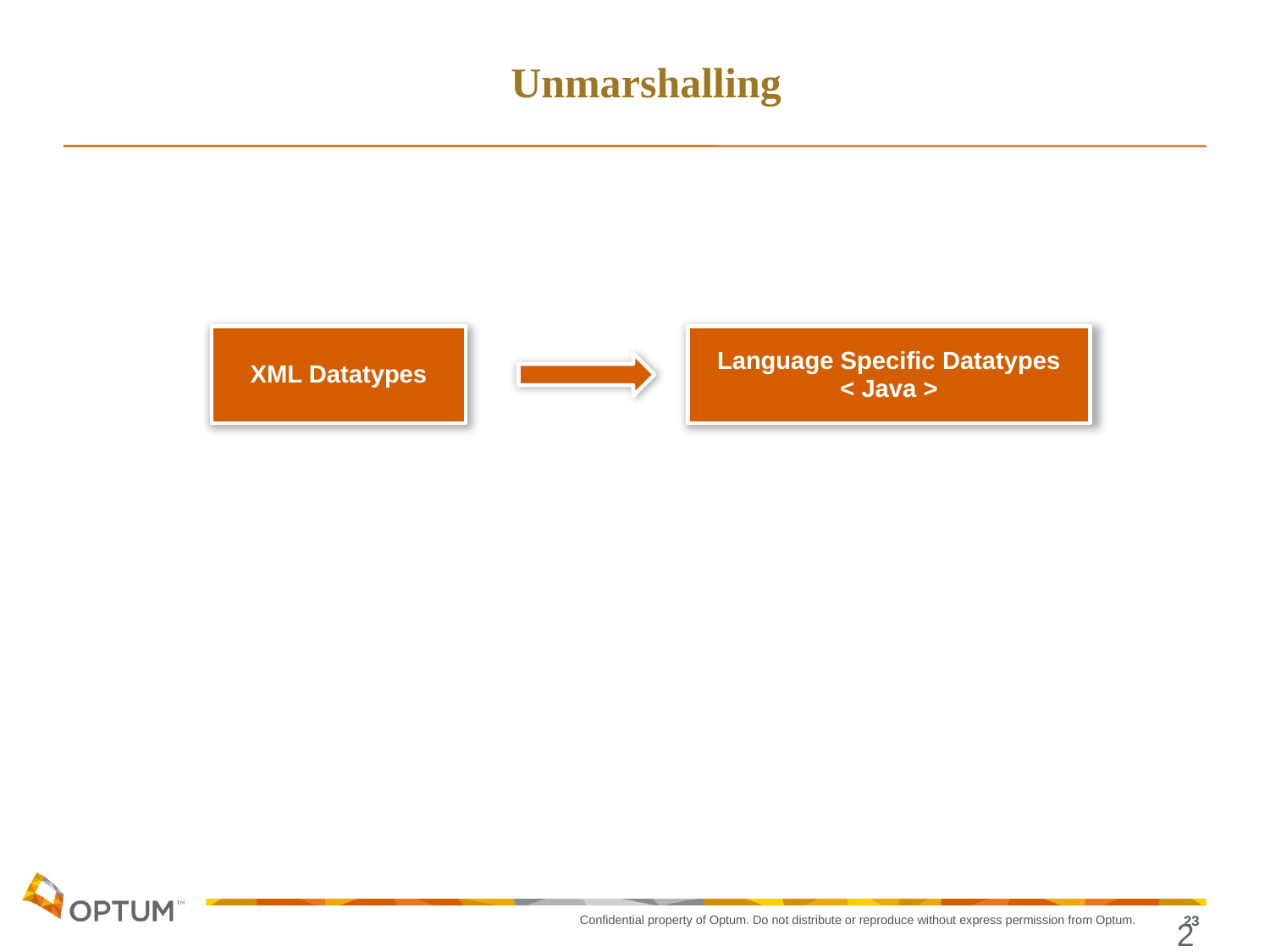

# Unmarshalling
XML Datatypes
Language Specific Datatypes
< Java >

23